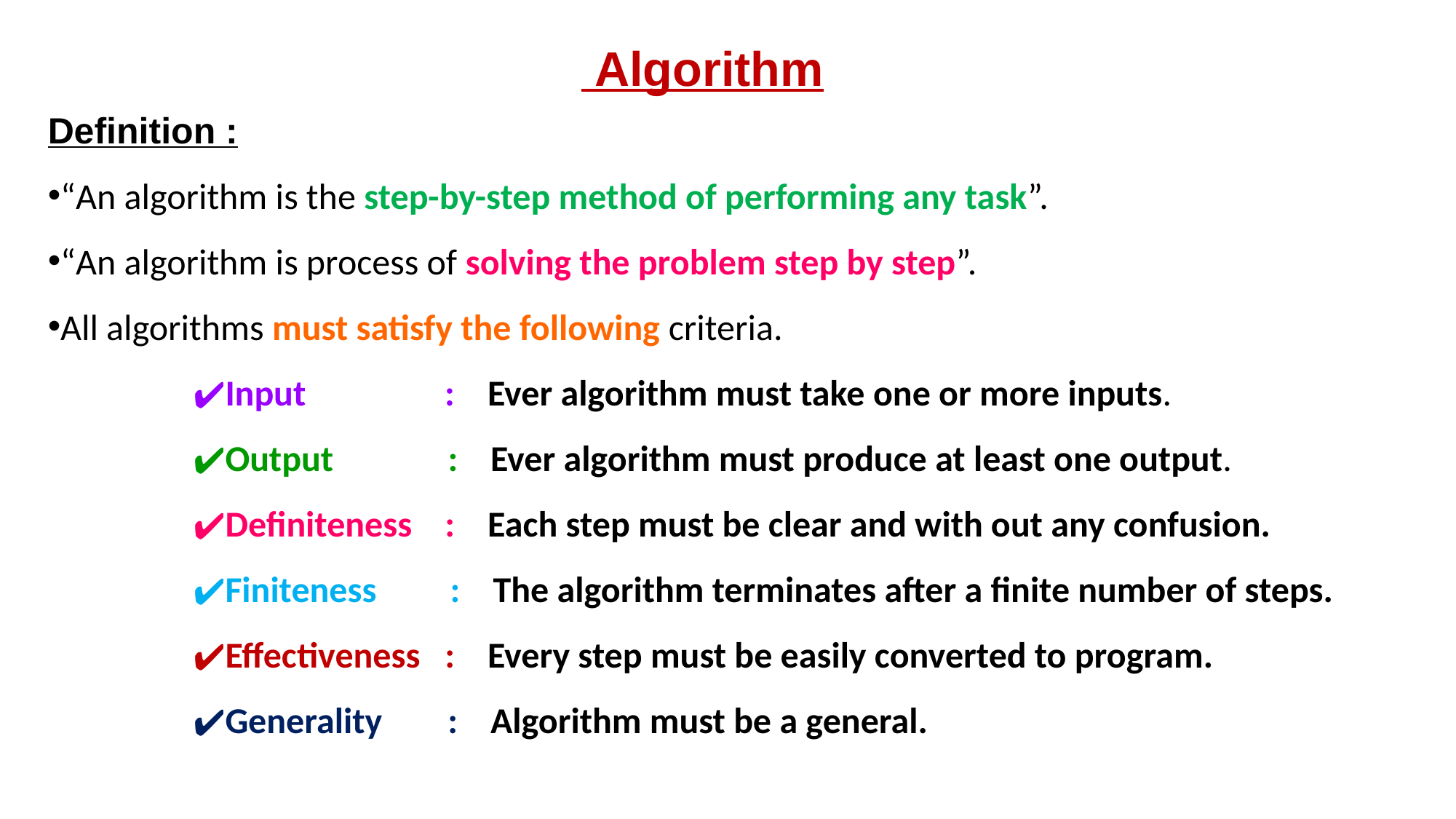

# Algorithm
Definition :
“An algorithm is the step-by-step method of performing any task”.
“An algorithm is process of solving the problem step by step”.
All algorithms must satisfy the following criteria.
Input                 :    Ever algorithm must take one or more inputs.
Output              :    Ever algorithm must produce at least one output.
Definiteness    :    Each step must be clear and with out any confusion.
Finiteness         :    The algorithm terminates after a finite number of steps.
Effectiveness   :    Every step must be easily converted to program.
Generality        :    Algorithm must be a general.